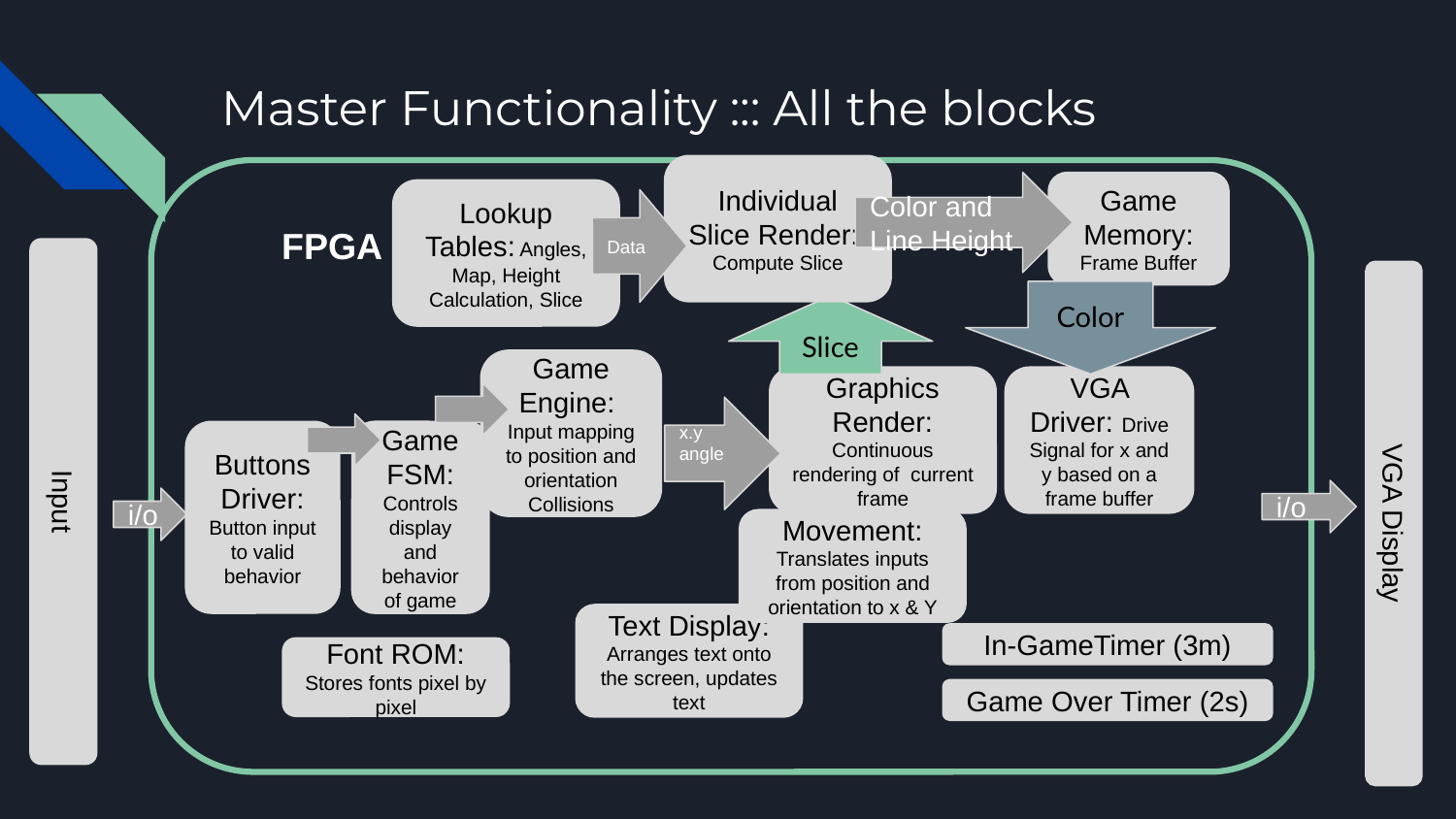

# Master Functionality ::: All the blocks

Individual Slice Render:
Compute Slice

Color and
Line Height
Game Memory: Frame Buffer
Lookup Tables: Angles, Map, Height Calculation, Slice
Data
FPGA

Color
Slice
Game Engine:
Input mapping to position and orientation
Collisions
VGA Driver: Drive Signal for x and y based on a frame buffer
Graphics Render: Continuous rendering of  current frame

x.y
angle

Buttons Driver:
Button input to valid behavior
Game FSM: Controls display and behavior of game
Input
i/o
i/o
VGA Display
Movement: Translates inputs from position and orientation to x & Y
Text Display: Arranges text onto the screen, updates text
In-GameTimer (3m)
Font ROM: Stores fonts pixel by pixel
Game Over Timer (2s)